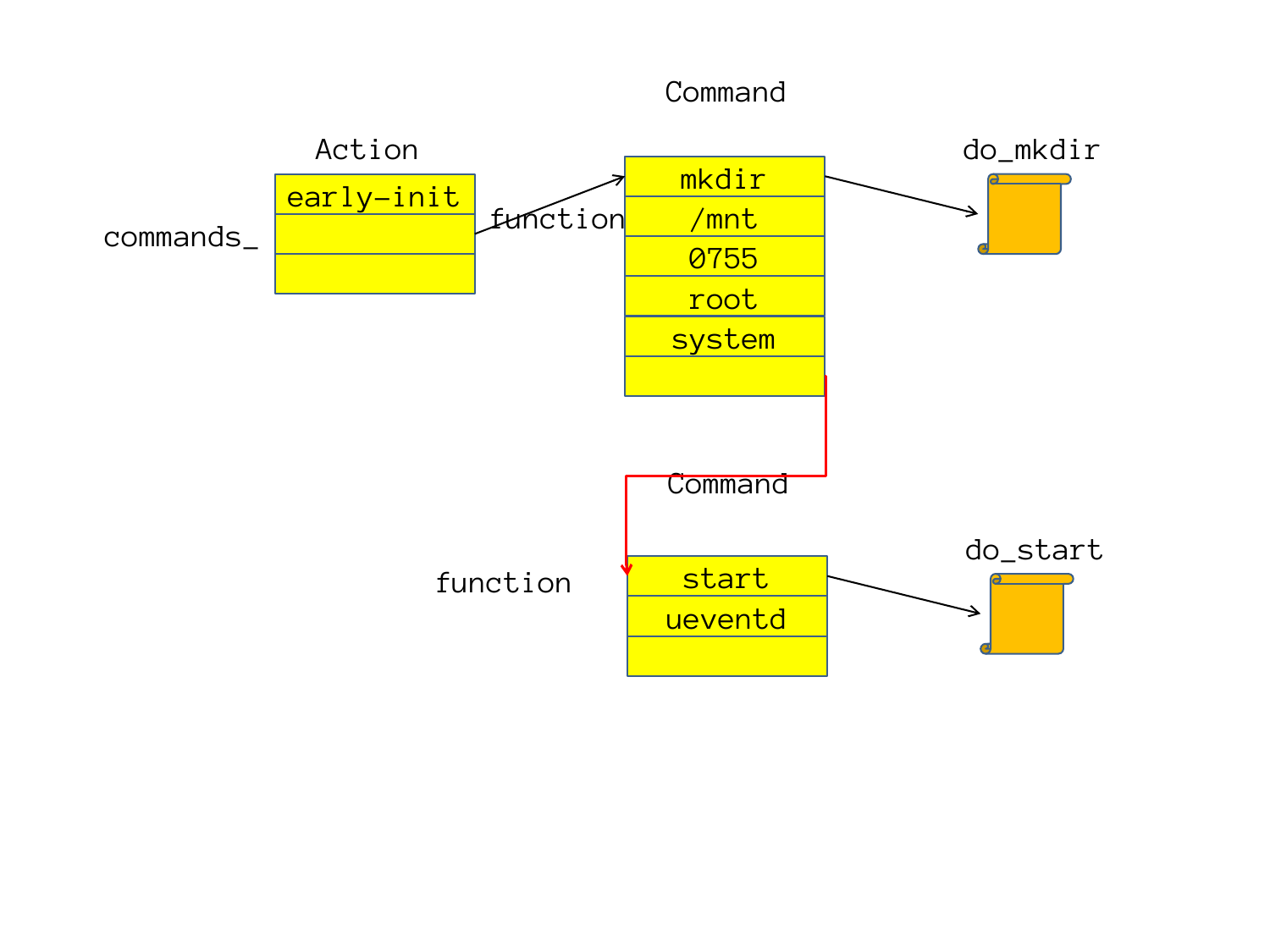

Command
Action
do_mkdir
mkdir
early-init

function
/mnt
commands_

0755

root
system

Command
do_start
function
start

ueventd